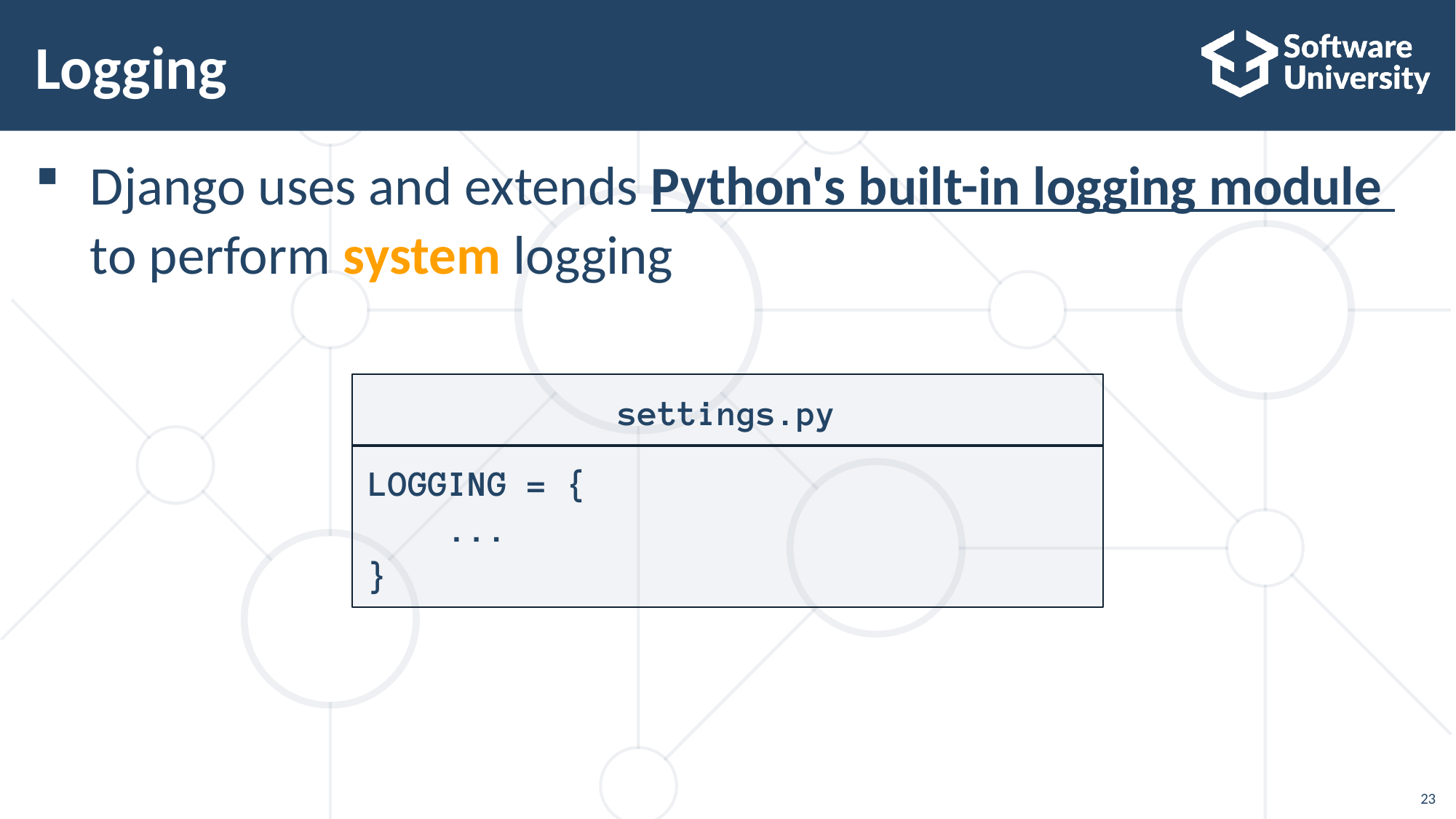

# Logging
Django uses and extends Python's built-in logging module to perform system logging
settings.py
LOGGING = {
    ...
}
23